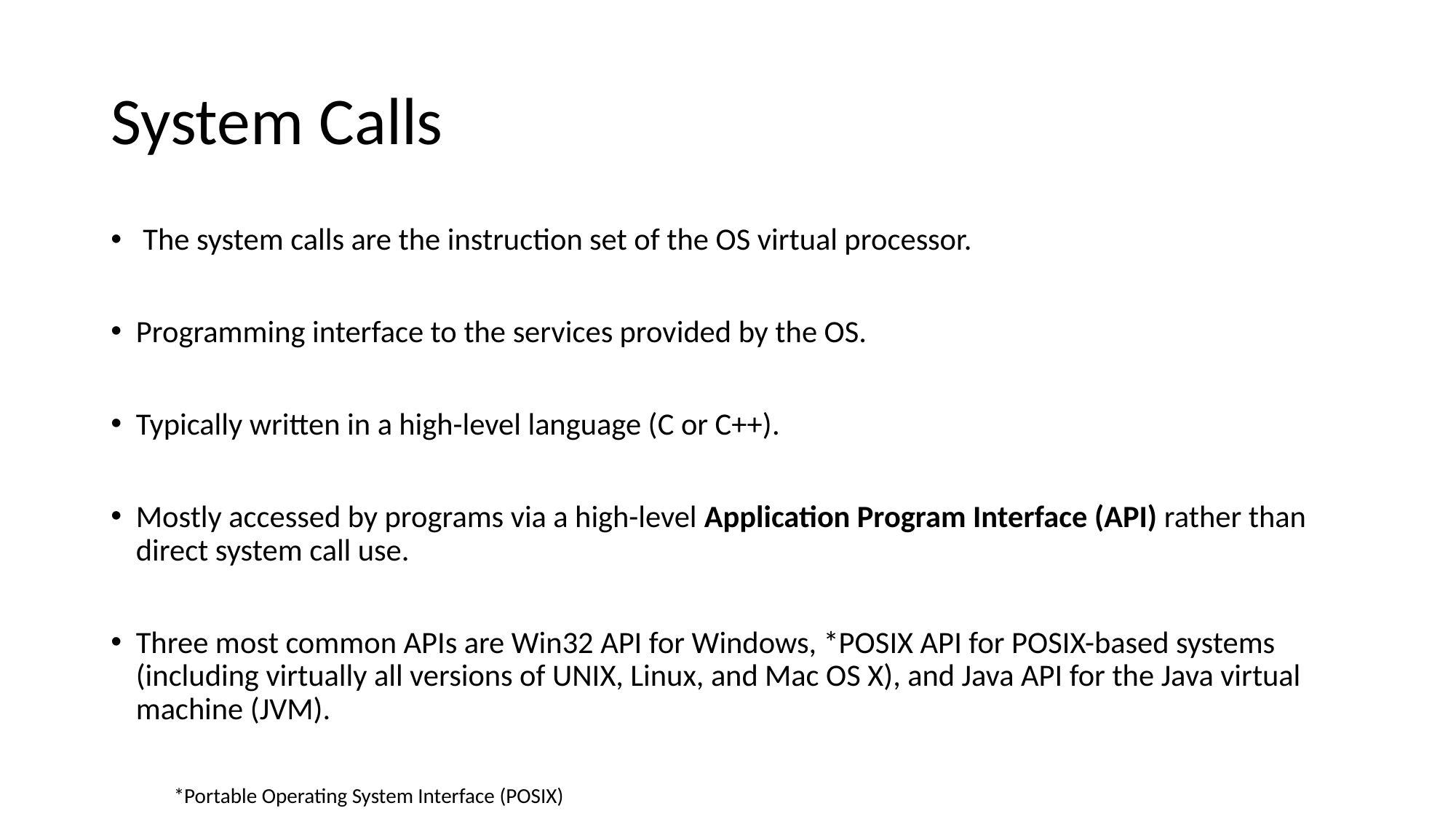

# System Calls
 The system calls are the instruction set of the OS virtual processor.

Programming interface to the services provided by the OS.

Typically written in a high-level language (C or C++).

Mostly accessed by programs via a high-level Application Program Interface (API) rather than direct system call use.

Three most common APIs are Win32 API for Windows, *POSIX API for POSIX-based systems (including virtually all versions of UNIX, Linux, and Mac OS X), and Java API for the Java virtual machine (JVM).
*Portable Operating System Interface (POSIX)